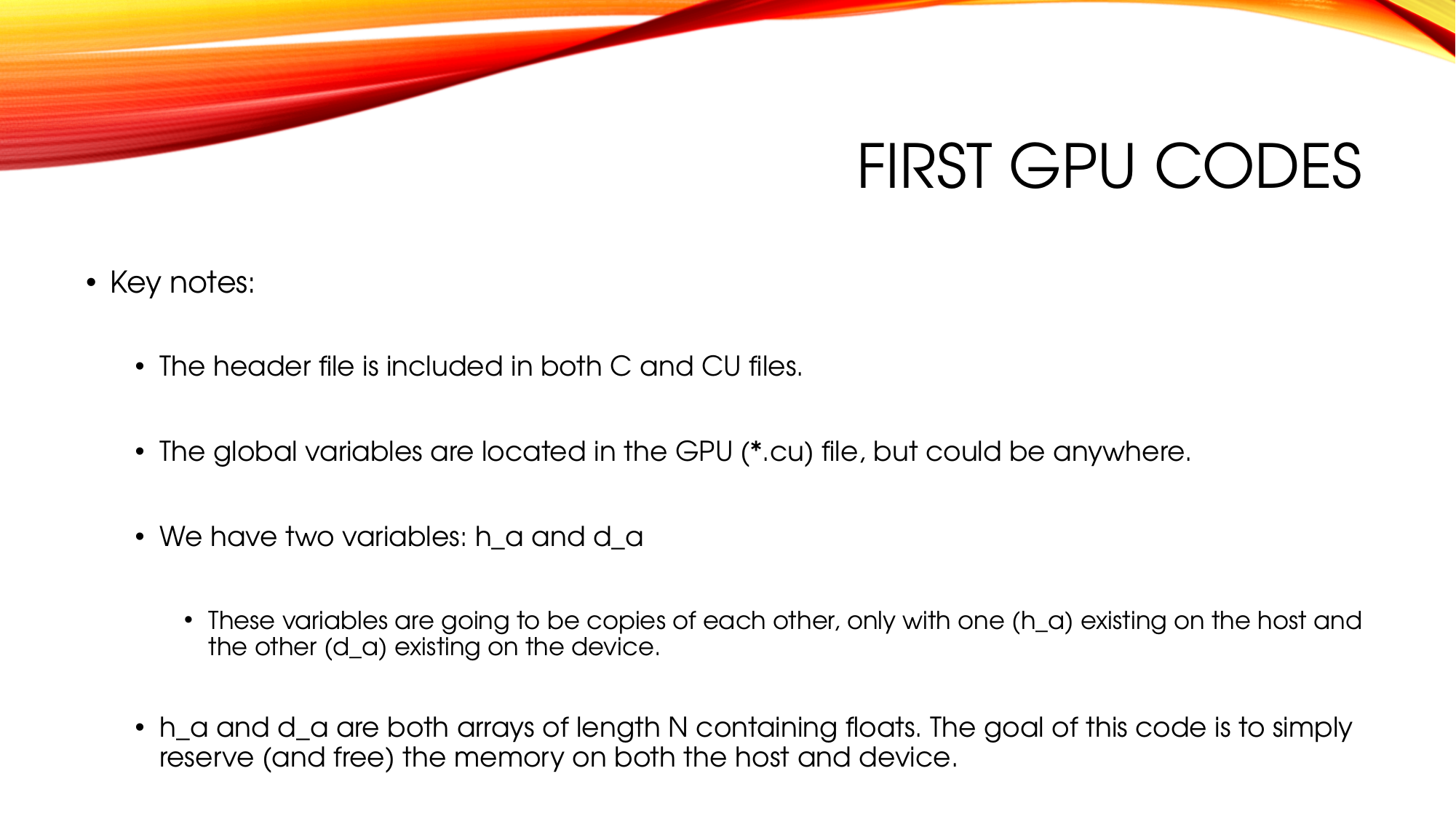

# FIRST GPU CODES
Key notes:

The header file is included in both C and CU files.

The global variables are located in the GPU (*.cu) file, but could be anywhere.

We have two variables: h_a and d_a

These variables are going to be copies of each other, only with one (h_a) existing on the host and the other (d_a) existing on the device.

h_a and d_a are both arrays of length N containing floats. The goal of this code is to simply reserve (and free) the memory on both the host and device.